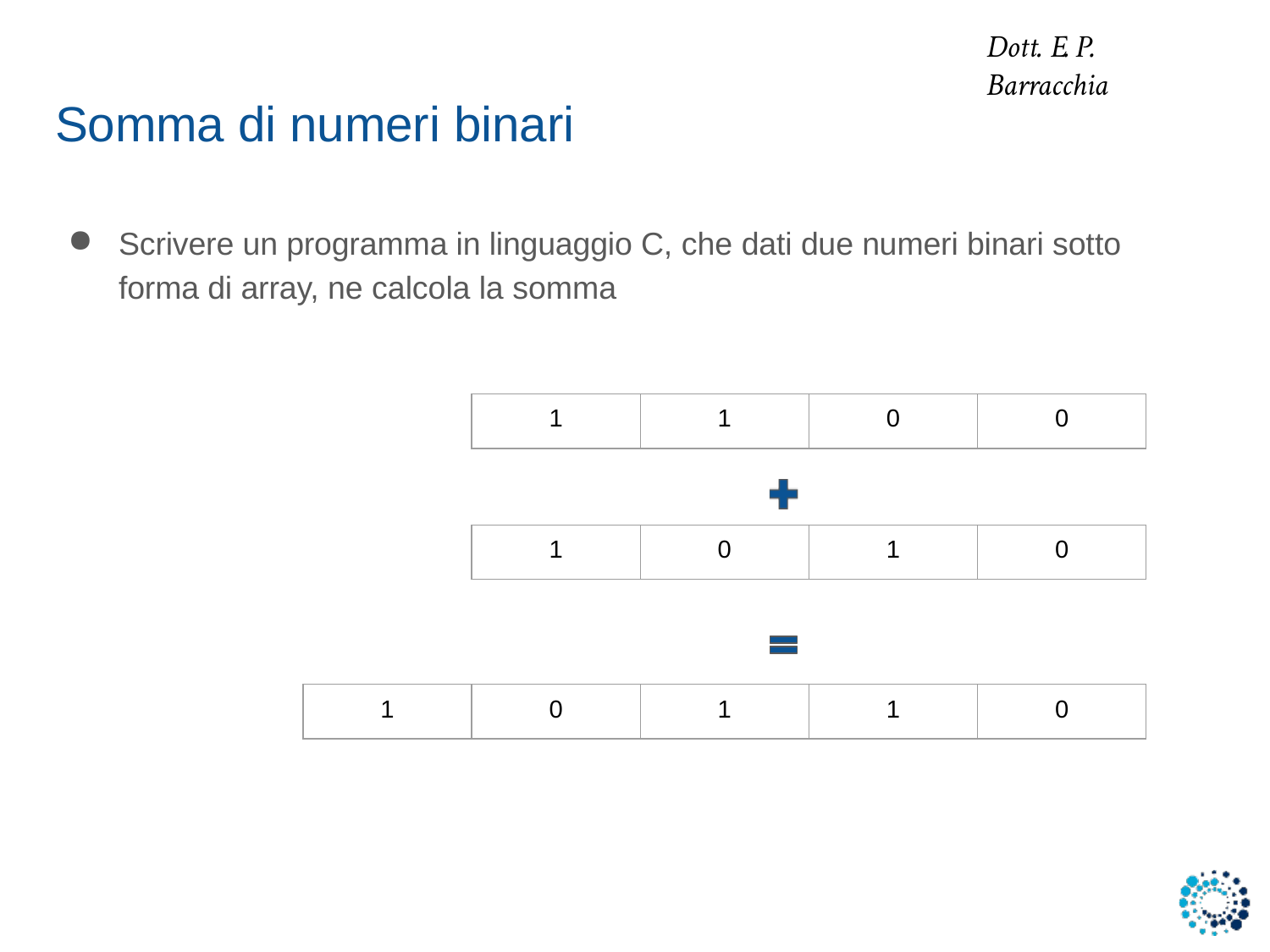

# Dott. E. P. Barracchia
Somma di numeri binari
Scrivere un programma in linguaggio C, che dati due numeri binari sotto  forma di array, ne calcola la somma
| 1 | 1 | 0 | 0 |
| --- | --- | --- | --- |

| 1 | 0 | 1 | 0 |
| --- | --- | --- | --- |

| 1 | 0 | 1 | 1 | 0 |
| --- | --- | --- | --- | --- |